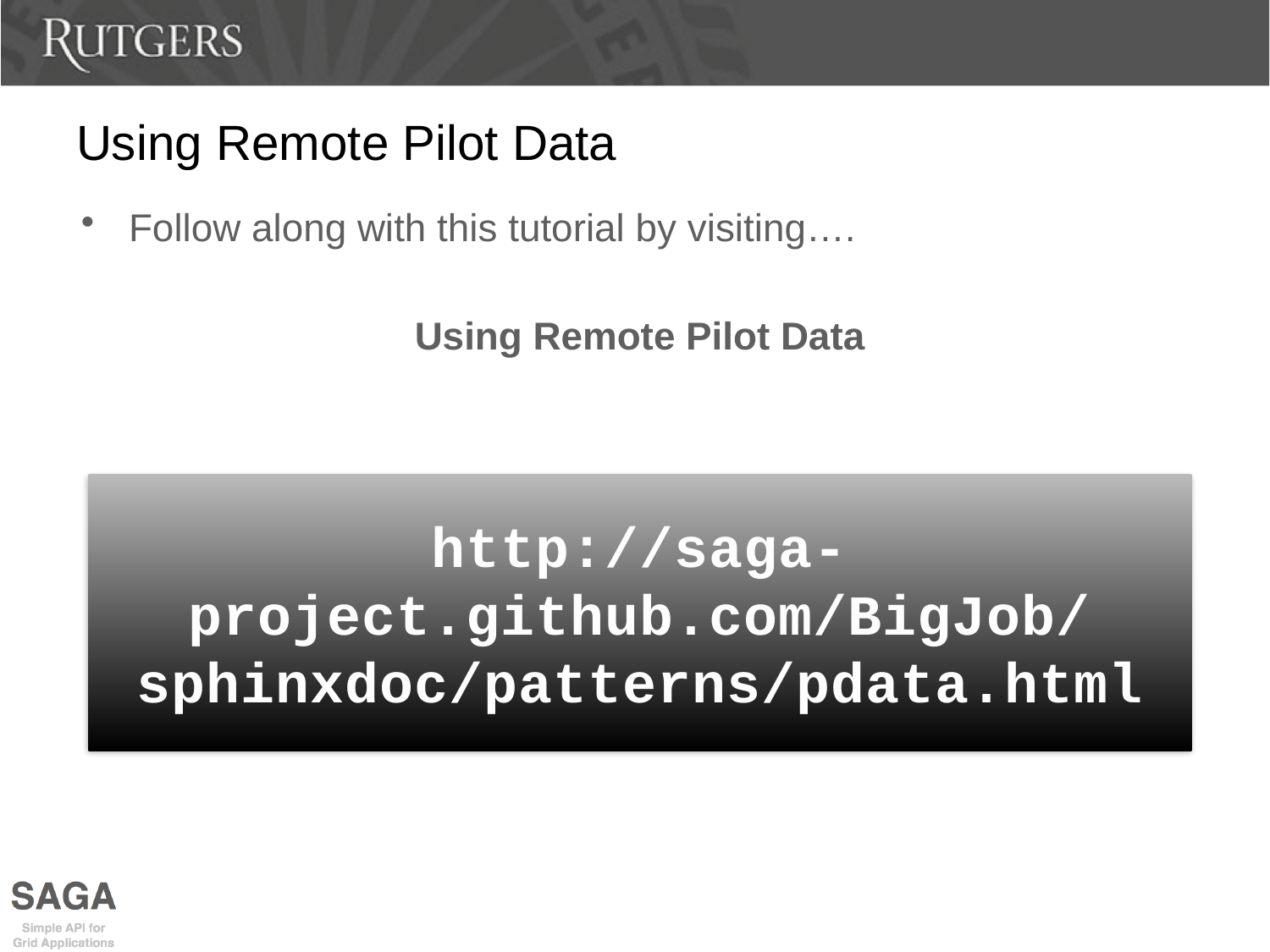

# Using Remote Pilot Data
Follow along with this tutorial by visiting….

Using Remote Pilot Data

http://saga-project.github.com/BigJob/sphinxdoc/patterns/pdata.html